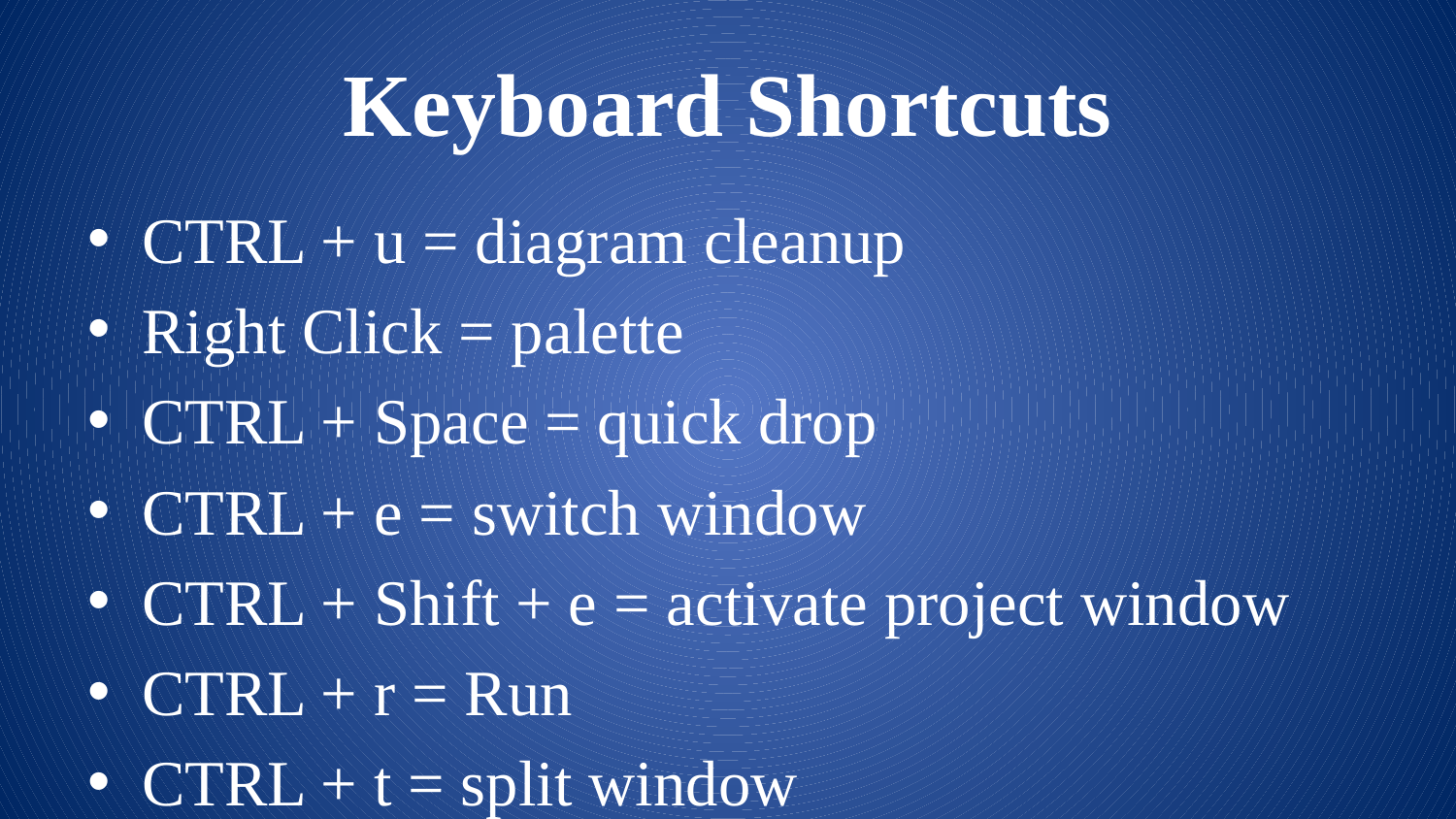

# Keyboard Shortcuts
CTRL + u = diagram cleanup
Right Click = palette
CTRL + Space = quick drop
CTRL + e = switch window
CTRL + Shift + e = activate project window
CTRL + r = Run
CTRL + t = split window